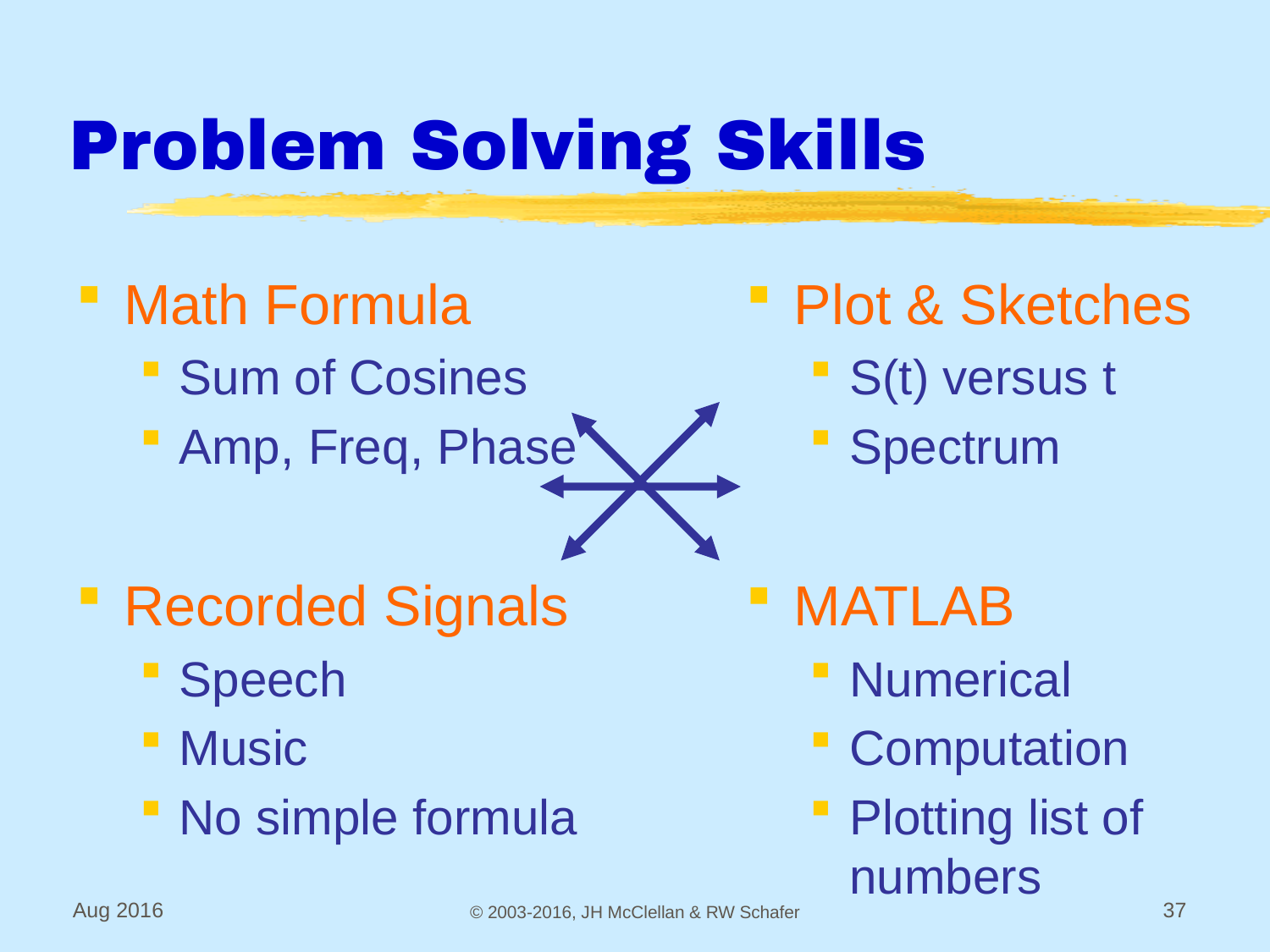

# Problem Solving Skills
Math Formula
Sum of Cosines
Amp, Freq, Phase

Recorded Signals
Speech
Music
No simple formula
Plot & Sketches
S(t) versus t
Spectrum

MATLAB
Numerical
Computation
Plotting list of numbers

Aug 2016
© 2003-2016, JH McClellan & RW Schafer
37